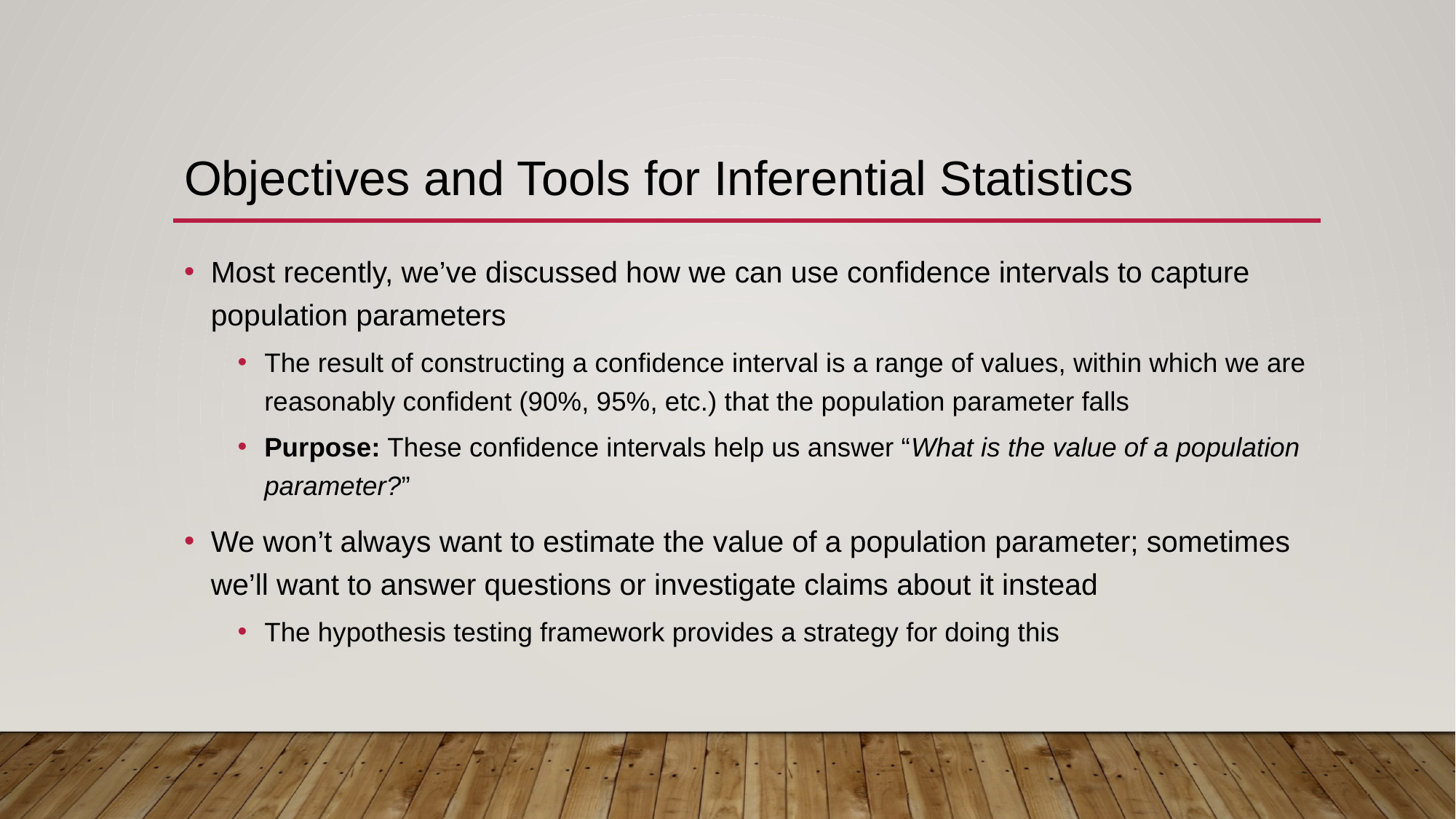

# Objectives and Tools for Inferential Statistics
Most recently, we’ve discussed how we can use confidence intervals to capture population parameters
The result of constructing a confidence interval is a range of values, within which we are reasonably confident (90%, 95%, etc.) that the population parameter falls
Purpose: These confidence intervals help us answer “What is the value of a population parameter?”
We won’t always want to estimate the value of a population parameter; sometimes we’ll want to answer questions or investigate claims about it instead
The hypothesis testing framework provides a strategy for doing this